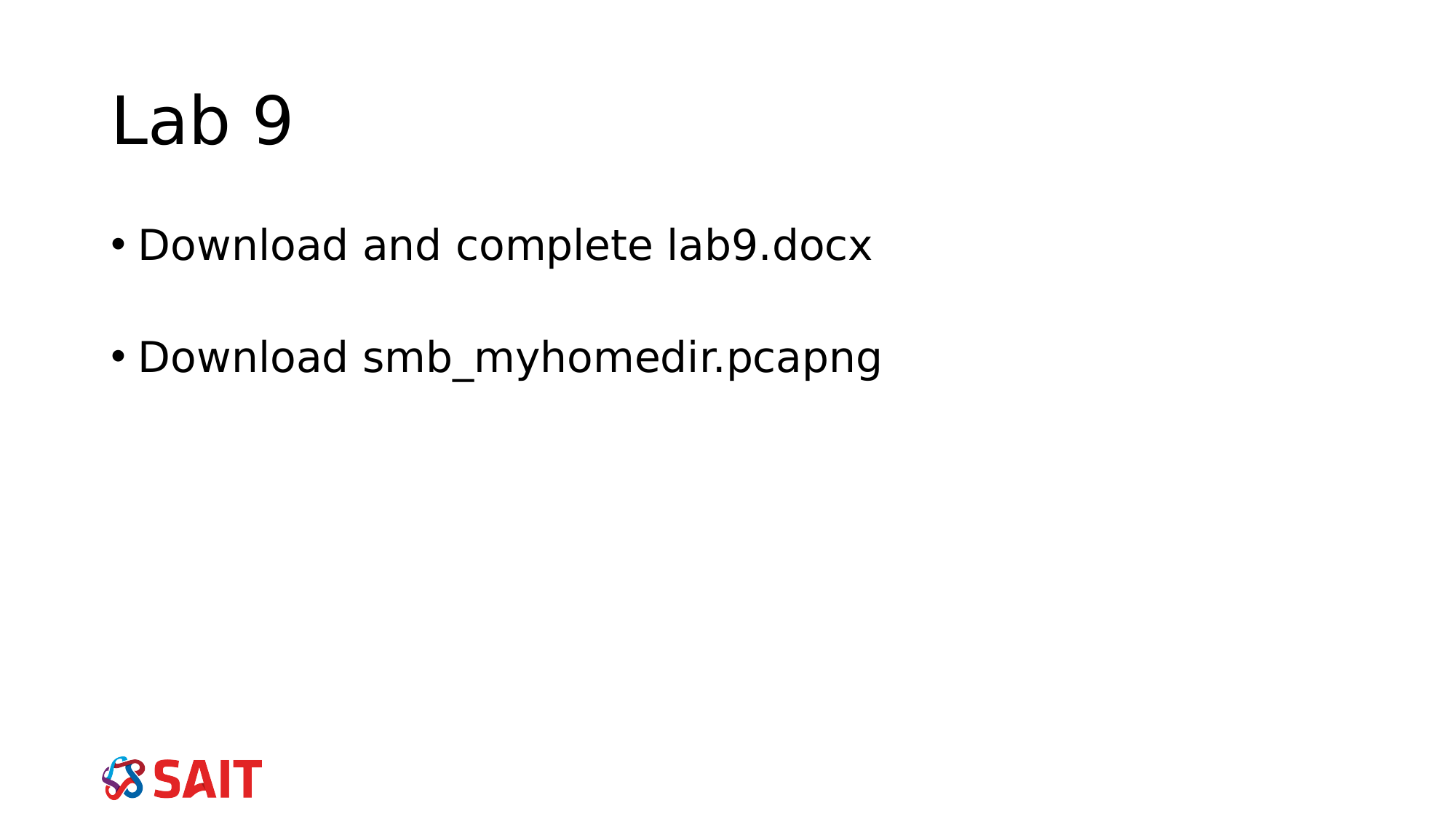

# Lab 9
Download and complete lab9.docx
Download smb_myhomedir.pcapng